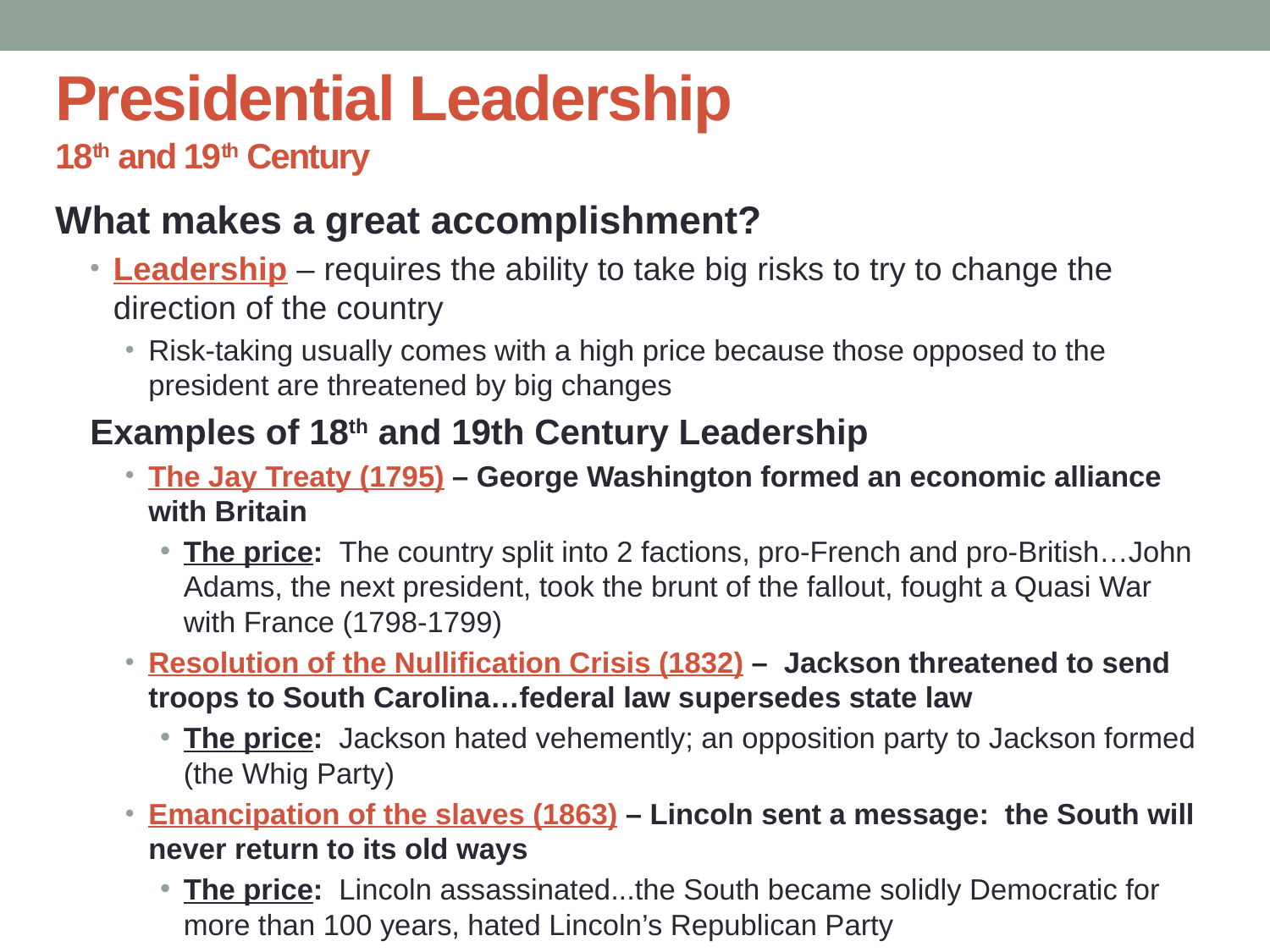

# Presidential Leadership 18th and 19th Century
What makes a great accomplishment?
Leadership – requires the ability to take big risks to try to change the direction of the country
Risk-taking usually comes with a high price because those opposed to the president are threatened by big changes
Examples of 18th and 19th Century Leadership
The Jay Treaty (1795) – George Washington formed an economic alliance with Britain
The price:  The country split into 2 factions, pro-French and pro-British…John Adams, the next president, took the brunt of the fallout, fought a Quasi War with France (1798-1799)
Resolution of the Nullification Crisis (1832) –  Jackson threatened to send troops to South Carolina…federal law supersedes state law
The price:  Jackson hated vehemently; an opposition party to Jackson formed (the Whig Party)
Emancipation of the slaves (1863) – Lincoln sent a message:  the South will never return to its old ways
The price:  Lincoln assassinated...the South became solidly Democratic for more than 100 years, hated Lincoln’s Republican Party